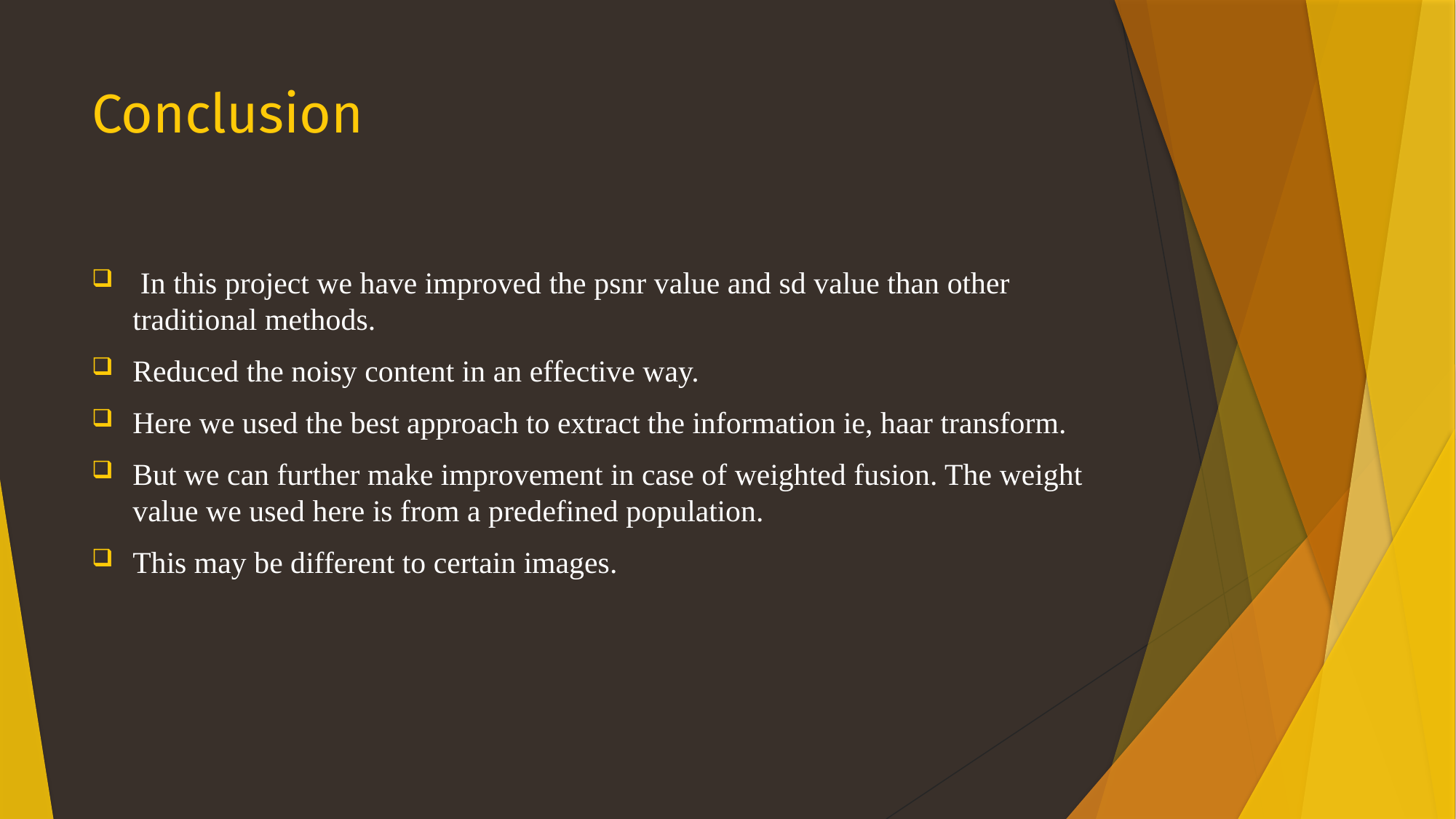

# Conclusion
 In this project we have improved the psnr value and sd value than other traditional methods.
Reduced the noisy content in an effective way.
Here we used the best approach to extract the information ie, haar transform.
But we can further make improvement in case of weighted fusion. The weight value we used here is from a predefined population.
This may be different to certain images.